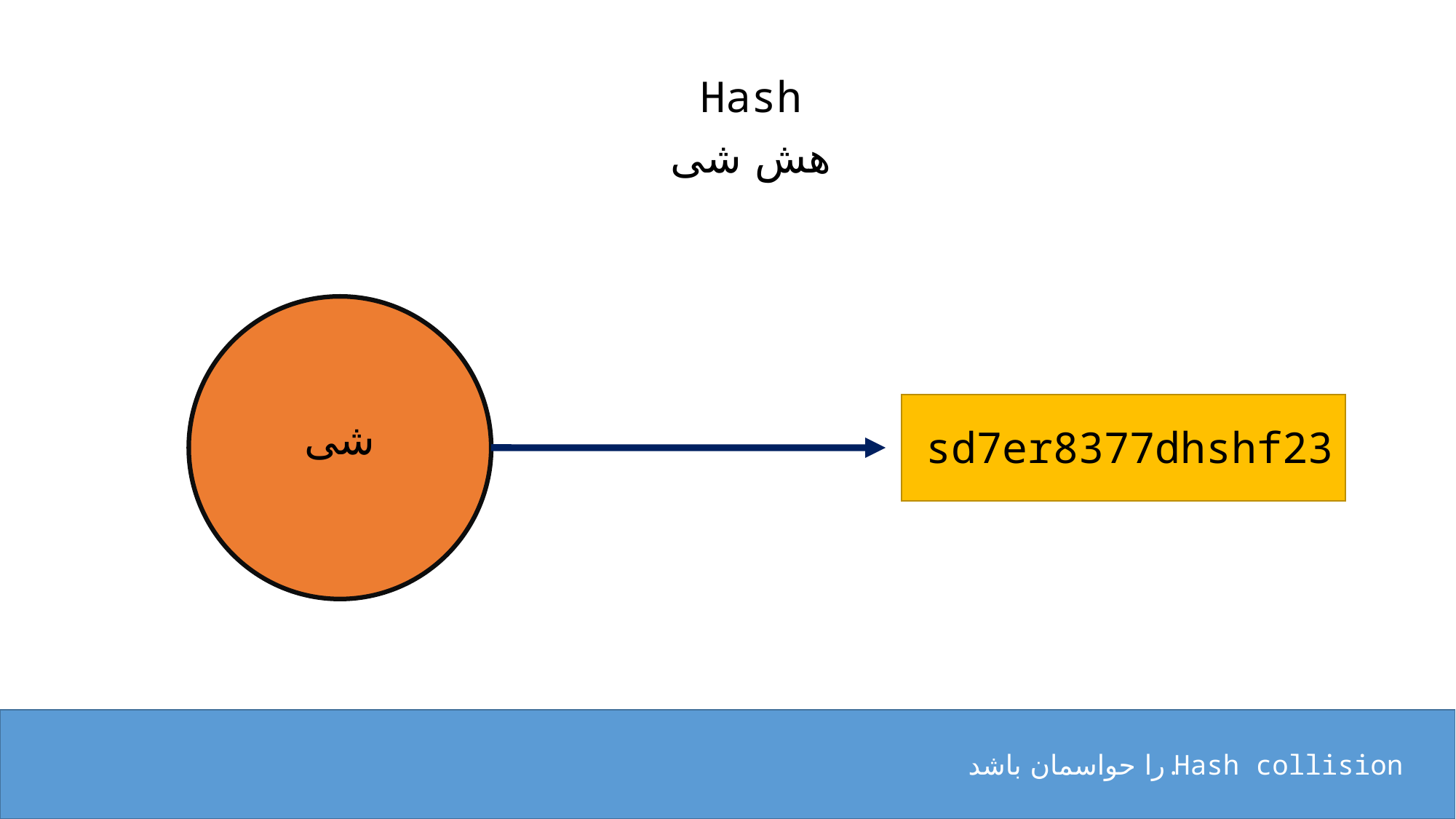

Hash
هش شی

شی
sd7er8377dhshf23

را حواسمان باشد.
Hash collision